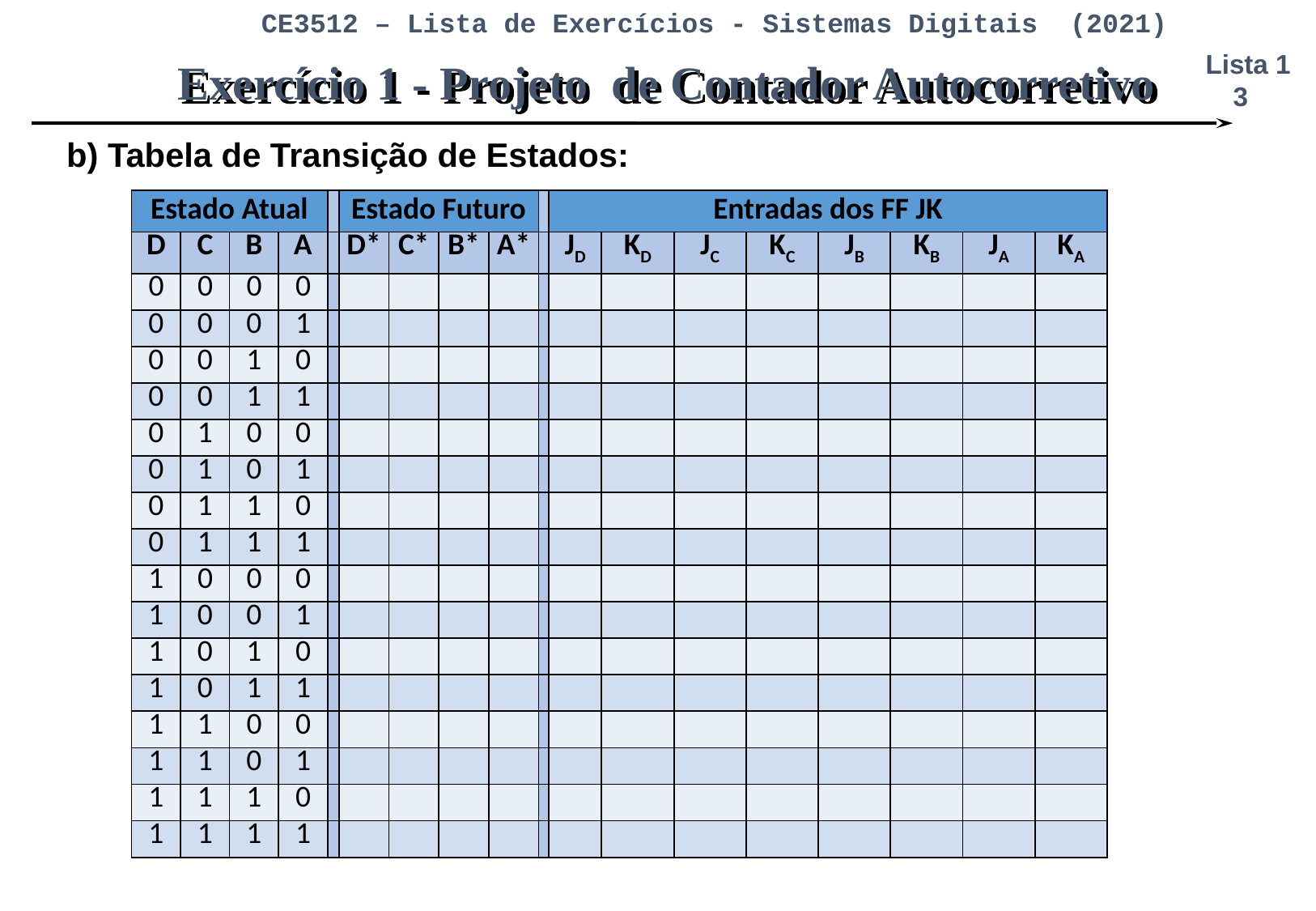

Exercício 1 - Projeto  de Contador Autocorretivo
b) Tabela de Transição de Estados:
| Estado Atual |  |  |  |  | Estado Futuro |  |  |  |  | Entradas dos FF JK |  |  |  |  |  |  |  |
| --- | --- | --- | --- | --- | --- | --- | --- | --- | --- | --- | --- | --- | --- | --- | --- | --- | --- |
| D | C | B | A |  | D\* | C\* | B\* | A\* |  | JD | KD | JC | KC | JB | KB | JA | KA |
| 0 | 0 | 0 | 0 |  |  |  |  |  |  |  |  |  |  |  |  |  |  |
| 0 | 0 | 0 | 1 |  |  |  |  |  |  |  |  |  |  |  |  |  |  |
| 0 | 0 | 1 | 0 |  |  |  |  |  |  |  |  |  |  |  |  |  |  |
| 0 | 0 | 1 | 1 |  |  |  |  |  |  |  |  |  |  |  |  |  |  |
| 0 | 1 | 0 | 0 |  |  |  |  |  |  |  |  |  |  |  |  |  |  |
| 0 | 1 | 0 | 1 |  |  |  |  |  |  |  |  |  |  |  |  |  |  |
| 0 | 1 | 1 | 0 |  |  |  |  |  |  |  |  |  |  |  |  |  |  |
| 0 | 1 | 1 | 1 |  |  |  |  |  |  |  |  |  |  |  |  |  |  |
| 1 | 0 | 0 | 0 |  |  |  |  |  |  |  |  |  |  |  |  |  |  |
| 1 | 0 | 0 | 1 |  |  |  |  |  |  |  |  |  |  |  |  |  |  |
| 1 | 0 | 1 | 0 |  |  |  |  |  |  |  |  |  |  |  |  |  |  |
| 1 | 0 | 1 | 1 |  |  |  |  |  |  |  |  |  |  |  |  |  |  |
| 1 | 1 | 0 | 0 |  |  |  |  |  |  |  |  |  |  |  |  |  |  |
| 1 | 1 | 0 | 1 |  |  |  |  |  |  |  |  |  |  |  |  |  |  |
| 1 | 1 | 1 | 0 |  |  |  |  |  |  |  |  |  |  |  |  |  |  |
| 1 | 1 | 1 | 1 |  |  |  |  |  |  |  |  |  |  |  |  |  |  |